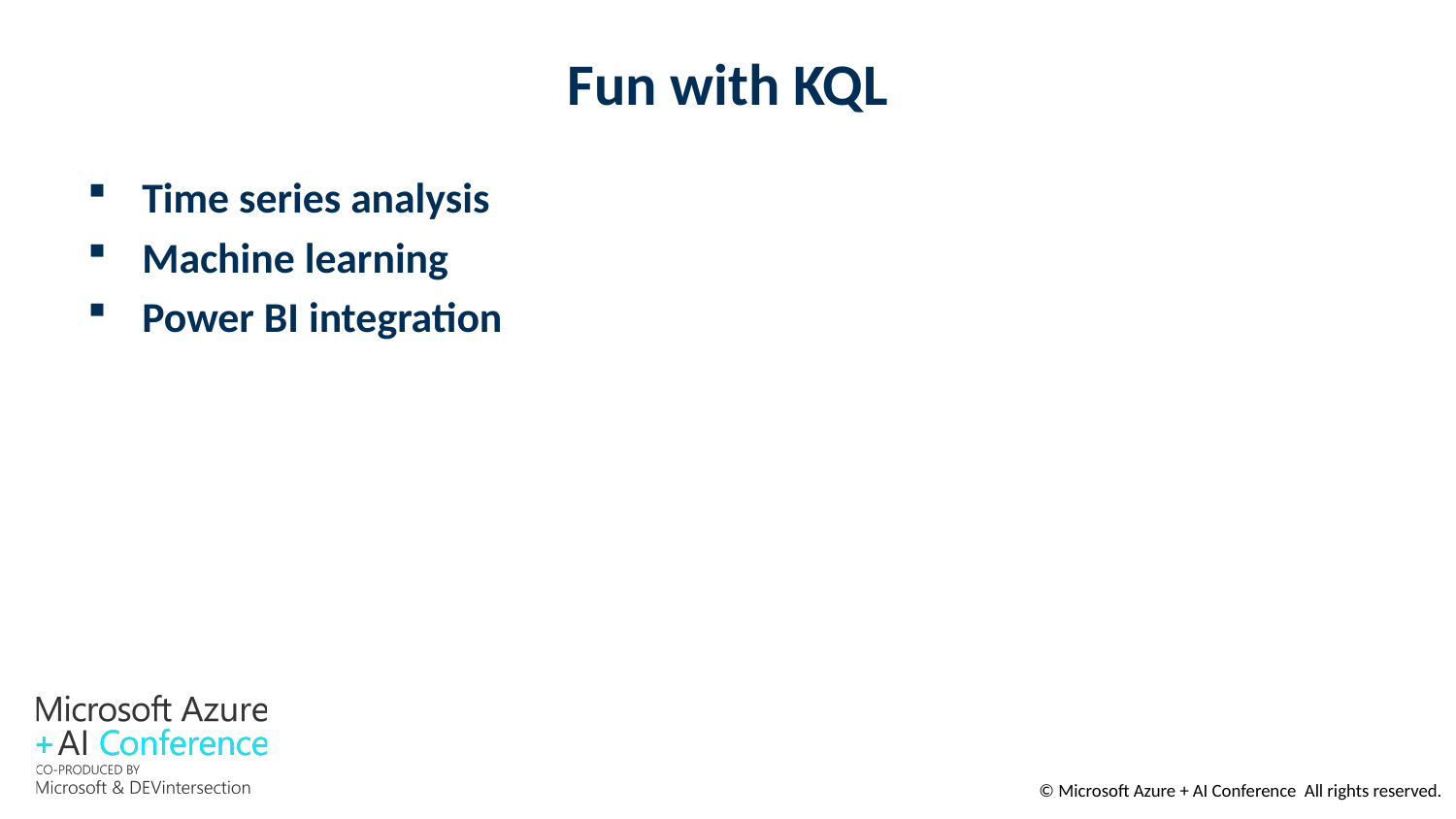

# Fun with KQL
Time series analysis
Machine learning
Power BI integration